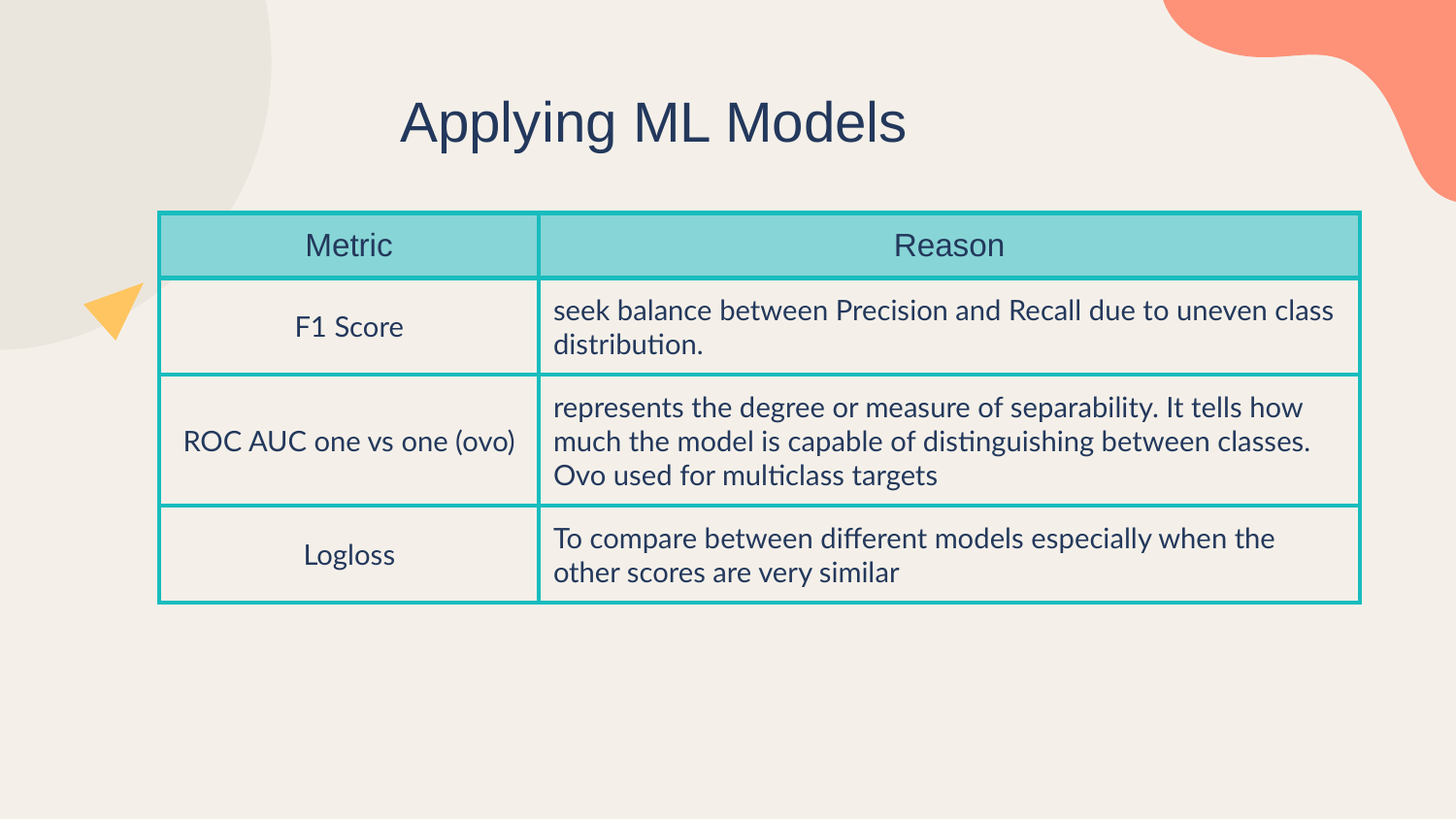

# Applying ML Models
| Metric | Reason |
| --- | --- |
| F1 Score | seek balance between Precision and Recall due to uneven class distribution. |
| ROC AUC one vs one (ovo) | represents the degree or measure of separability. It tells how much the model is capable of distinguishing between classes. Ovo used for multiclass targets |
| Logloss | To compare between different models especially when the other scores are very similar |